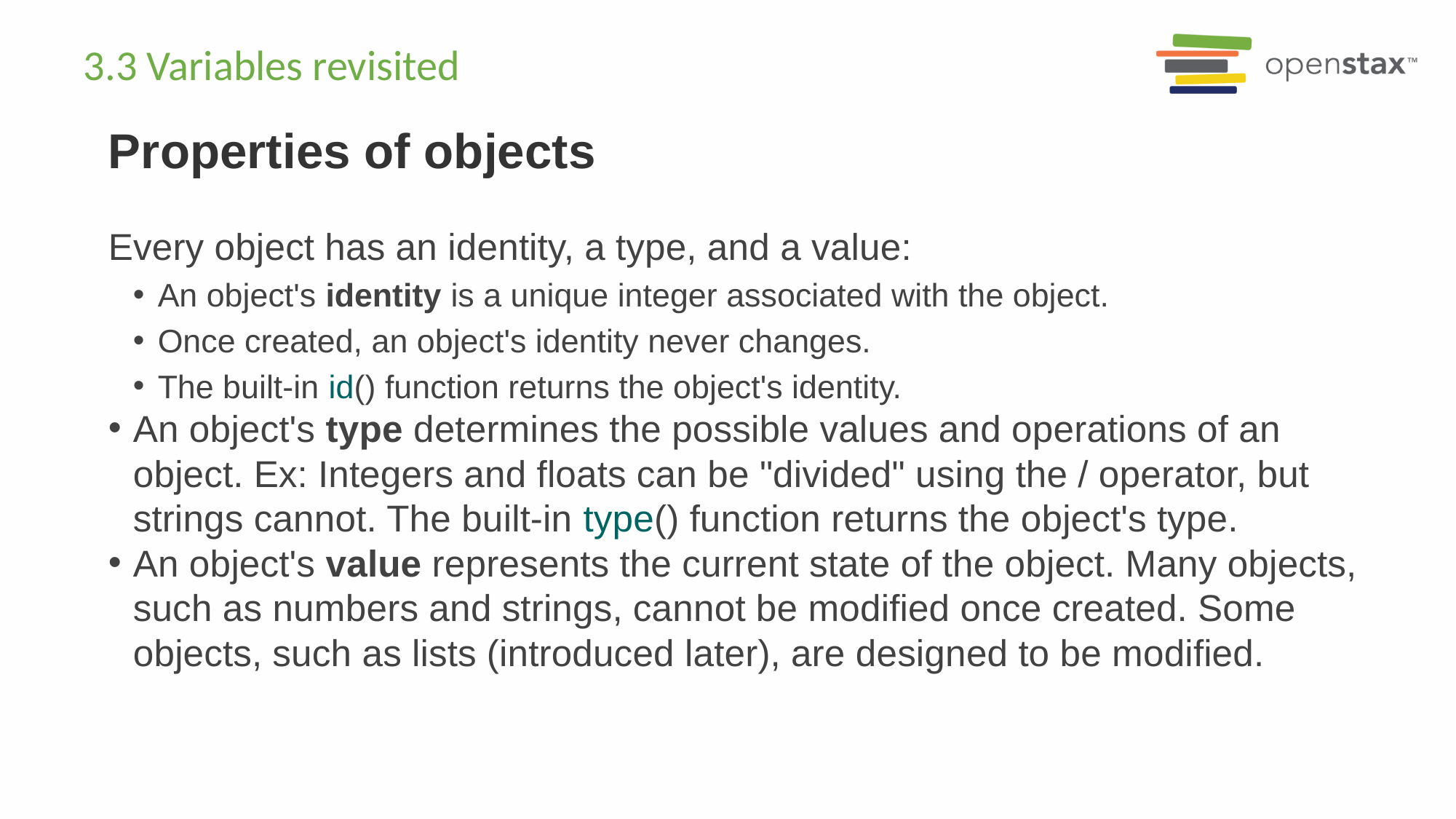

# 3.3 Variables revisited
Properties of objects

Every object has an identity, a type, and a value:
An object's identity is a unique integer associated with the object.
Once created, an object's identity never changes.
The built-in id() function returns the object's identity.
An object's type determines the possible values and operations of an object. Ex: Integers and floats can be "divided" using the / operator, but strings cannot. The built-in type() function returns the object's type.
An object's value represents the current state of the object. Many objects, such as numbers and strings, cannot be modified once created. Some objects, such as lists (introduced later), are designed to be modified.